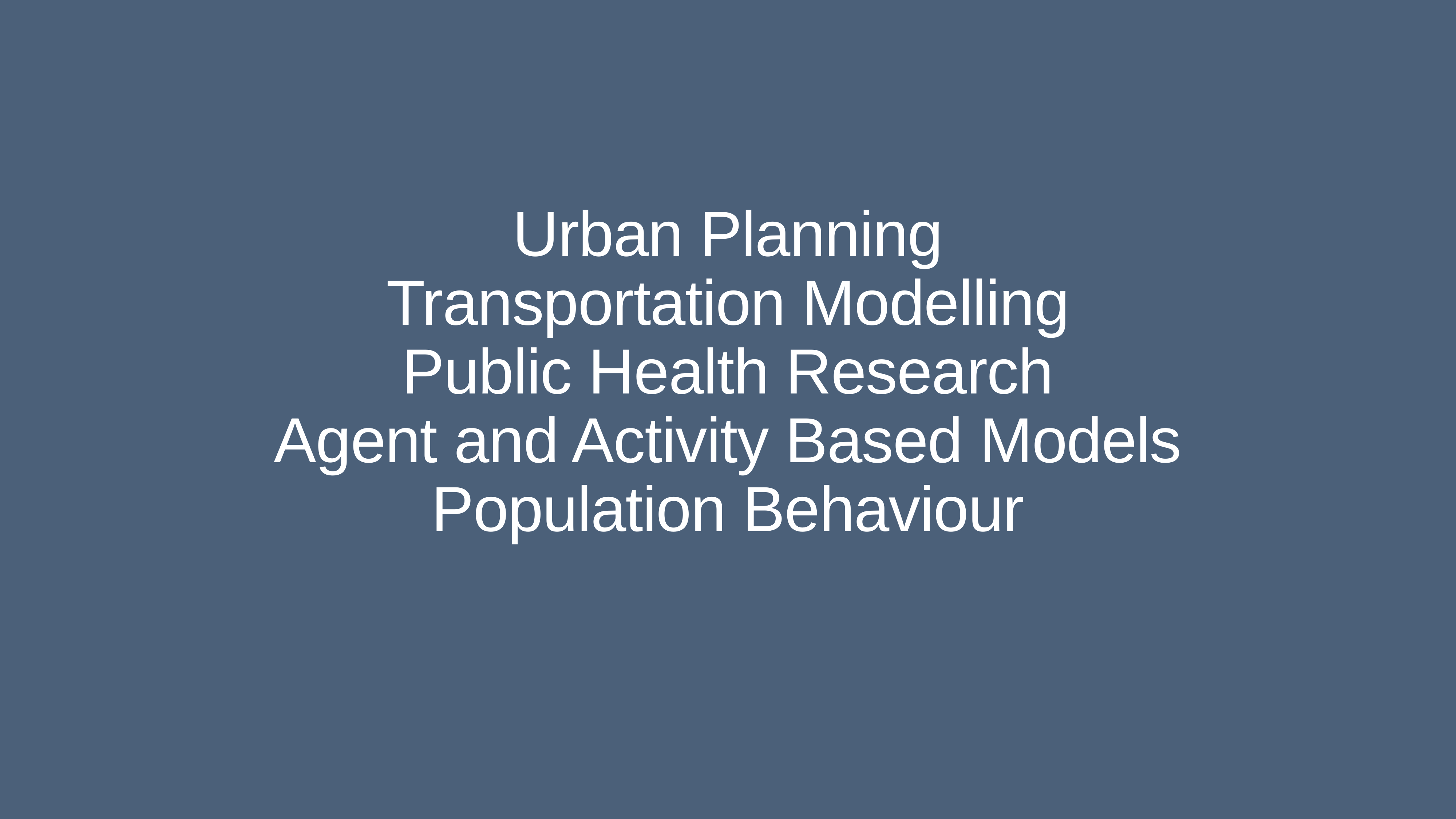

Urban Planning
Transportation Modelling
Public Health Research
Agent and Activity Based Models
Population Behaviour